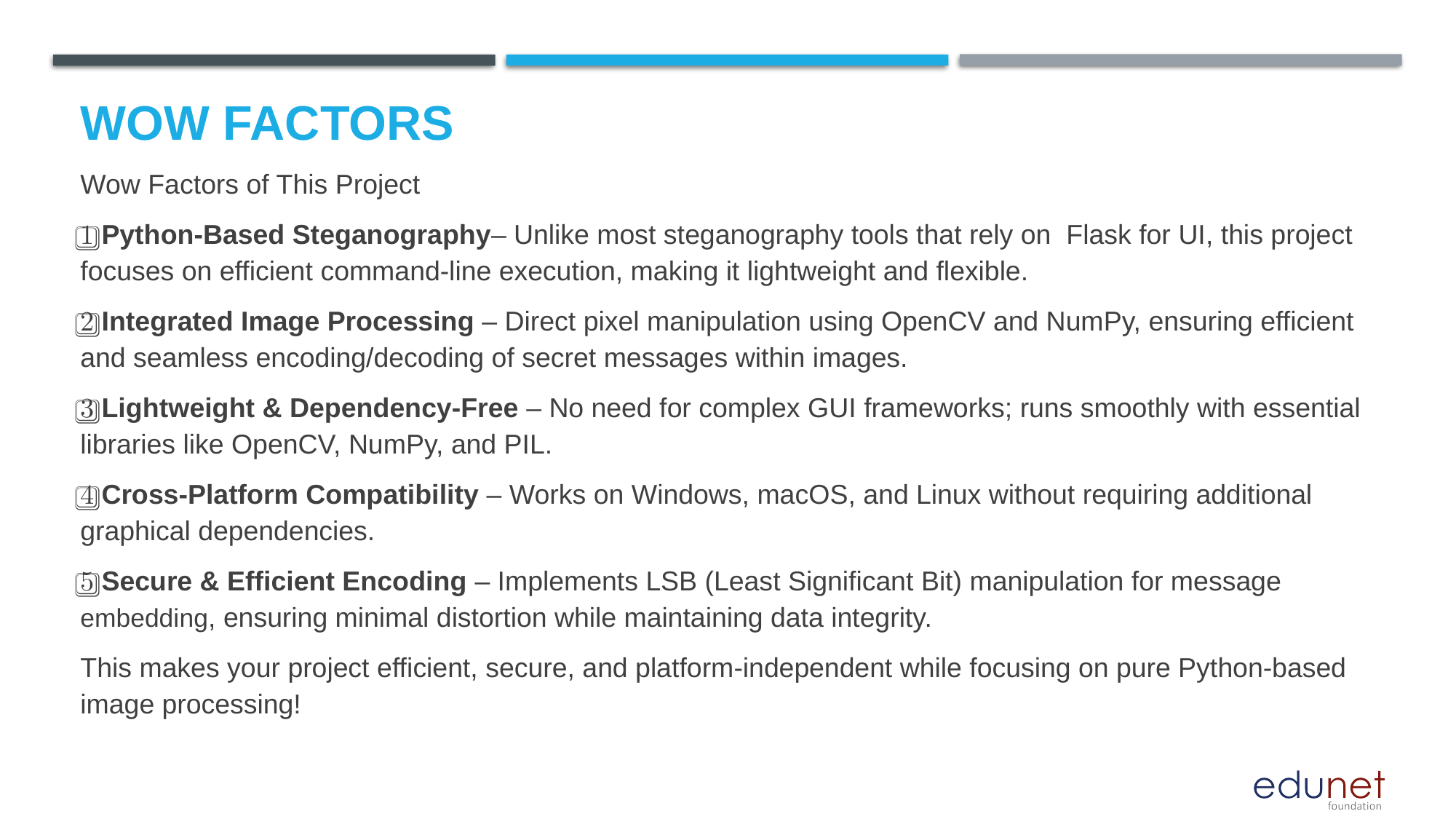

# Wow factors
Wow Factors of This Project
1️⃣ Python-Based Steganography– Unlike most steganography tools that rely on  Flask for UI, this project focuses on efficient command-line execution, making it lightweight and flexible.
2️⃣ Integrated Image Processing – Direct pixel manipulation using OpenCV and NumPy, ensuring efficient and seamless encoding/decoding of secret messages within images.
3️⃣ Lightweight & Dependency-Free – No need for complex GUI frameworks; runs smoothly with essential libraries like OpenCV, NumPy, and PIL.
4️⃣ Cross-Platform Compatibility – Works on Windows, macOS, and Linux without requiring additional graphical dependencies.
5️⃣ Secure & Efficient Encoding – Implements LSB (Least Significant Bit) manipulation for message embedding, ensuring minimal distortion while maintaining data integrity.
This makes your project efficient, secure, and platform-independent while focusing on pure Python-based image processing!